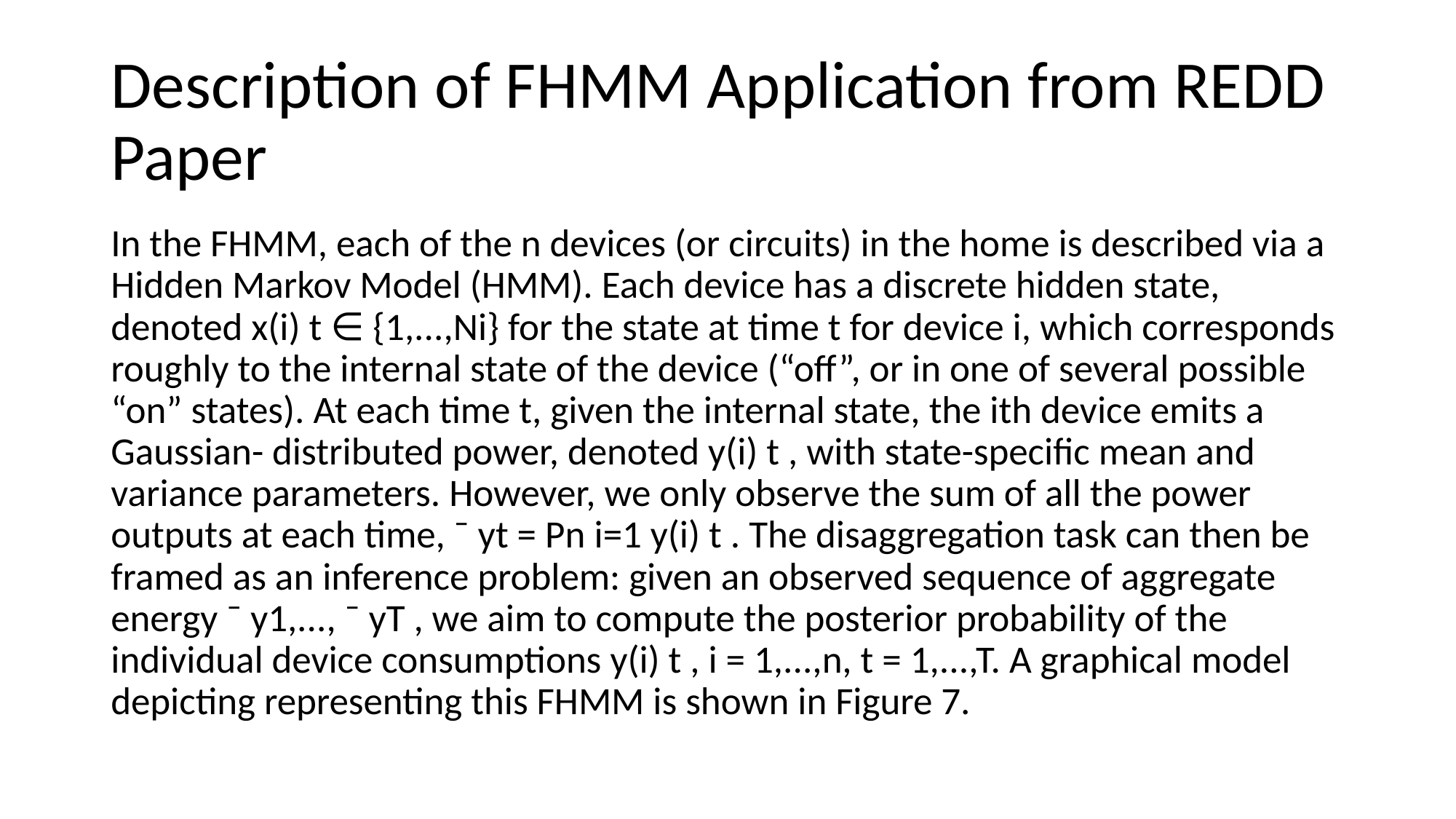

# Description of FHMM Application from REDD Paper
In the FHMM, each of the n devices (or circuits) in the home is described via a Hidden Markov Model (HMM). Each device has a discrete hidden state, denoted x(i) t ∈ {1,...,Ni} for the state at time t for device i, which corresponds roughly to the internal state of the device (“oﬀ”, or in one of several possible “on” states). At each time t, given the internal state, the ith device emits a Gaussian- distributed power, denoted y(i) t , with state-speciﬁc mean and variance parameters. However, we only observe the sum of all the power outputs at each time, ¯ yt = Pn i=1 y(i) t . The disaggregation task can then be framed as an inference problem: given an observed sequence of aggregate energy ¯ y1,..., ¯ yT , we aim to compute the posterior probability of the individual device consumptions y(i) t , i = 1,...,n, t = 1,...,T. A graphical model depicting representing this FHMM is shown in Figure 7.